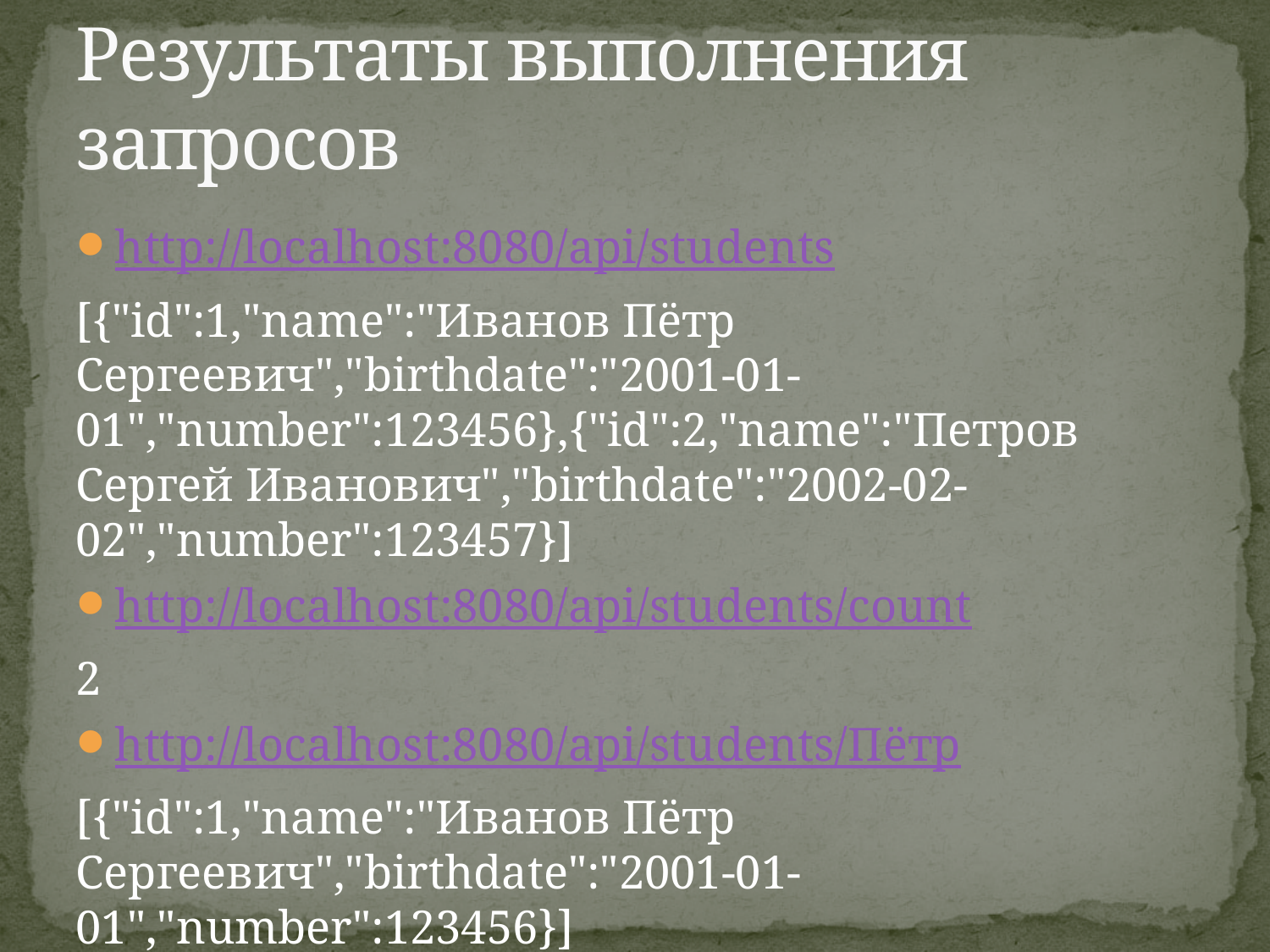

# Результаты выполнения запросов
http://localhost:8080/api/students
[{"id":1,"name":"Иванов Пётр Сергеевич","birthdate":"2001-01-01","number":123456},{"id":2,"name":"Петров Сергей Иванович","birthdate":"2002-02-02","number":123457}]
http://localhost:8080/api/students/count
2
http://localhost:8080/api/students/Пётр
[{"id":1,"name":"Иванов Пётр Сергеевич","birthdate":"2001-01-01","number":123456}]